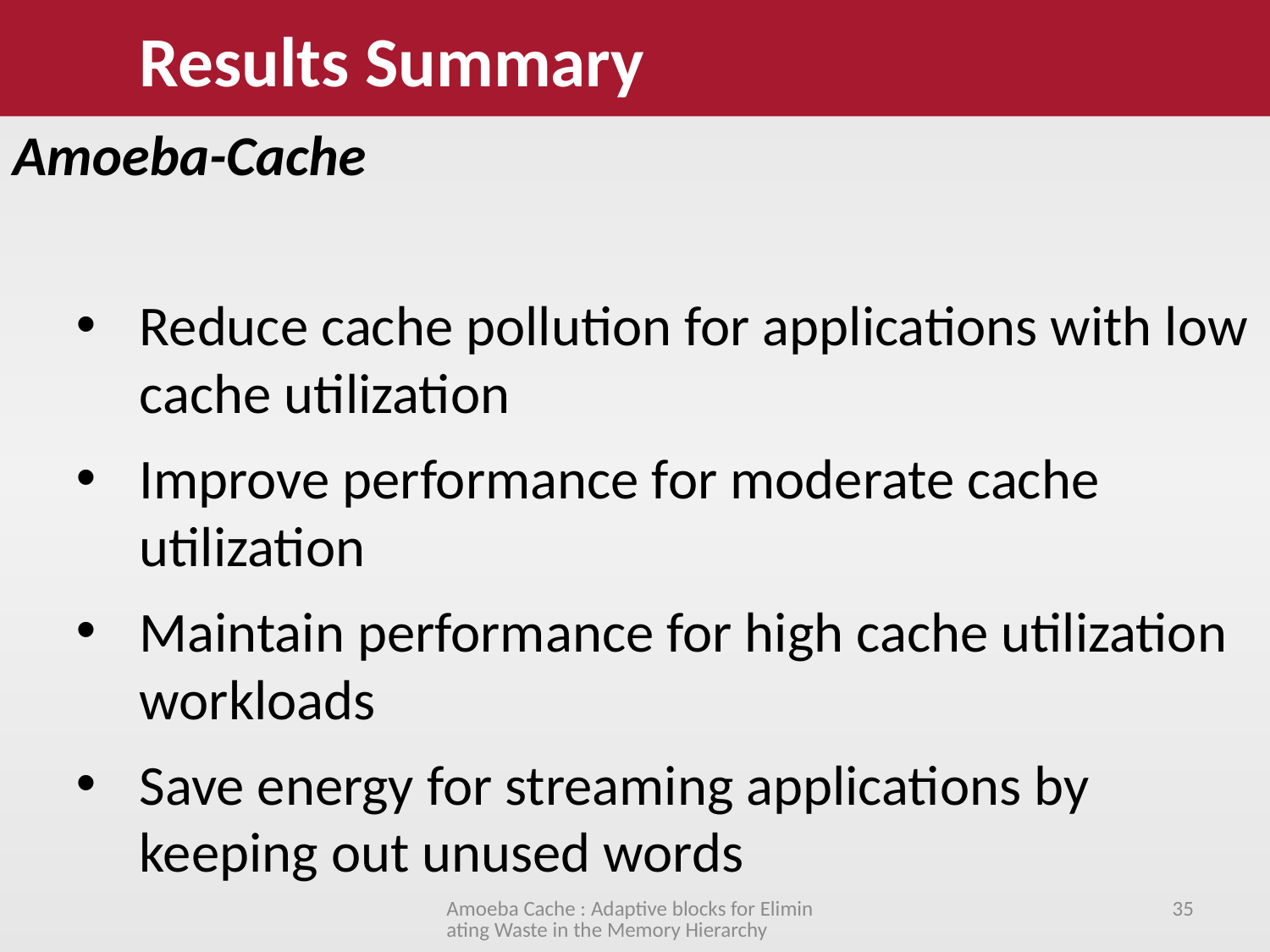

Results Summary
Amoeba-Cache

Reduce cache pollution for applications with low cache utilization
Improve performance for moderate cache utilization
Maintain performance for high cache utilization workloads
Save energy for streaming applications by keeping out unused words
Amoeba Cache : Adaptive blocks for Eliminating Waste in the Memory Hierarchy
35